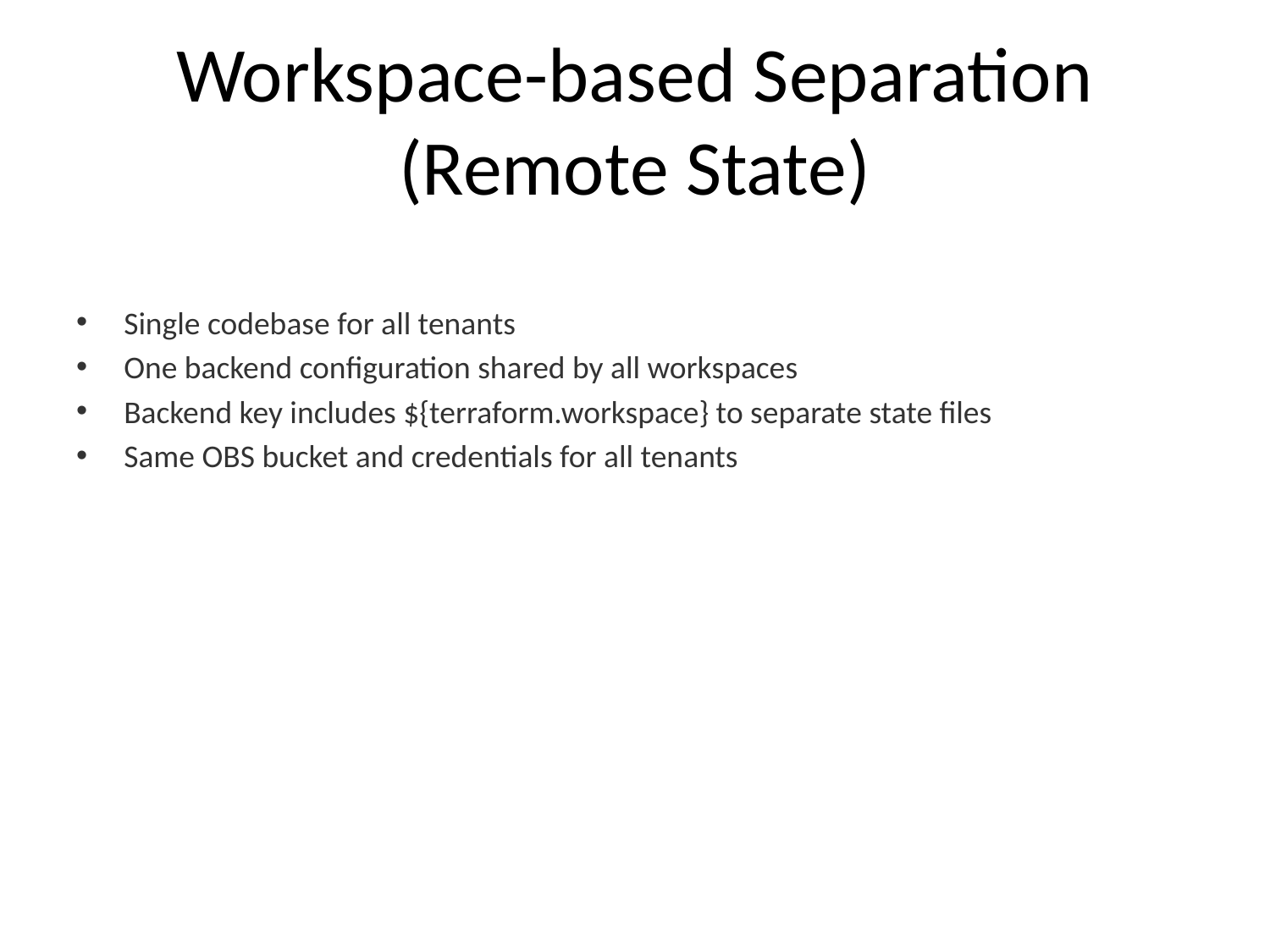

# Workspace-based Separation (Remote State)

Single codebase for all tenants
One backend configuration shared by all workspaces
Backend key includes ${terraform.workspace} to separate state files
Same OBS bucket and credentials for all tenants